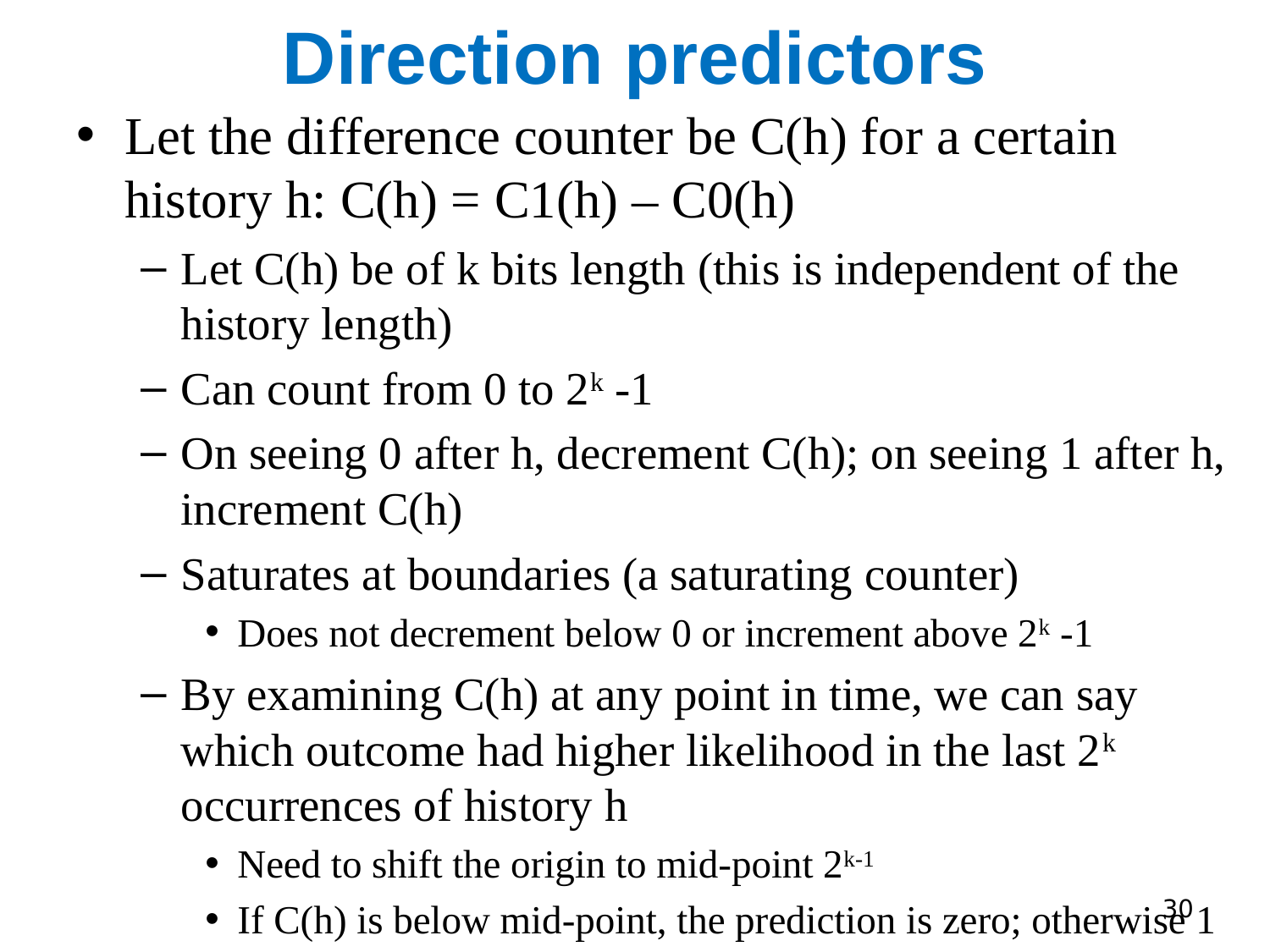

# Direction predictors
Let the difference counter be C(h) for a certain history h: C(h) = C1(h) – C0(h)
Let C(h) be of k bits length (this is independent of the history length)
Can count from 0 to 2k -1
On seeing 0 after h, decrement C(h); on seeing 1 after h, increment C(h)
Saturates at boundaries (a saturating counter)
Does not decrement below 0 or increment above 2k -1
By examining C(h) at any point in time, we can say which outcome had higher likelihood in the last 2k occurrences of history h
Need to shift the origin to mid-point 2k-1
If C(h) is below mid-point, the prediction is zero; otherwise 1
30